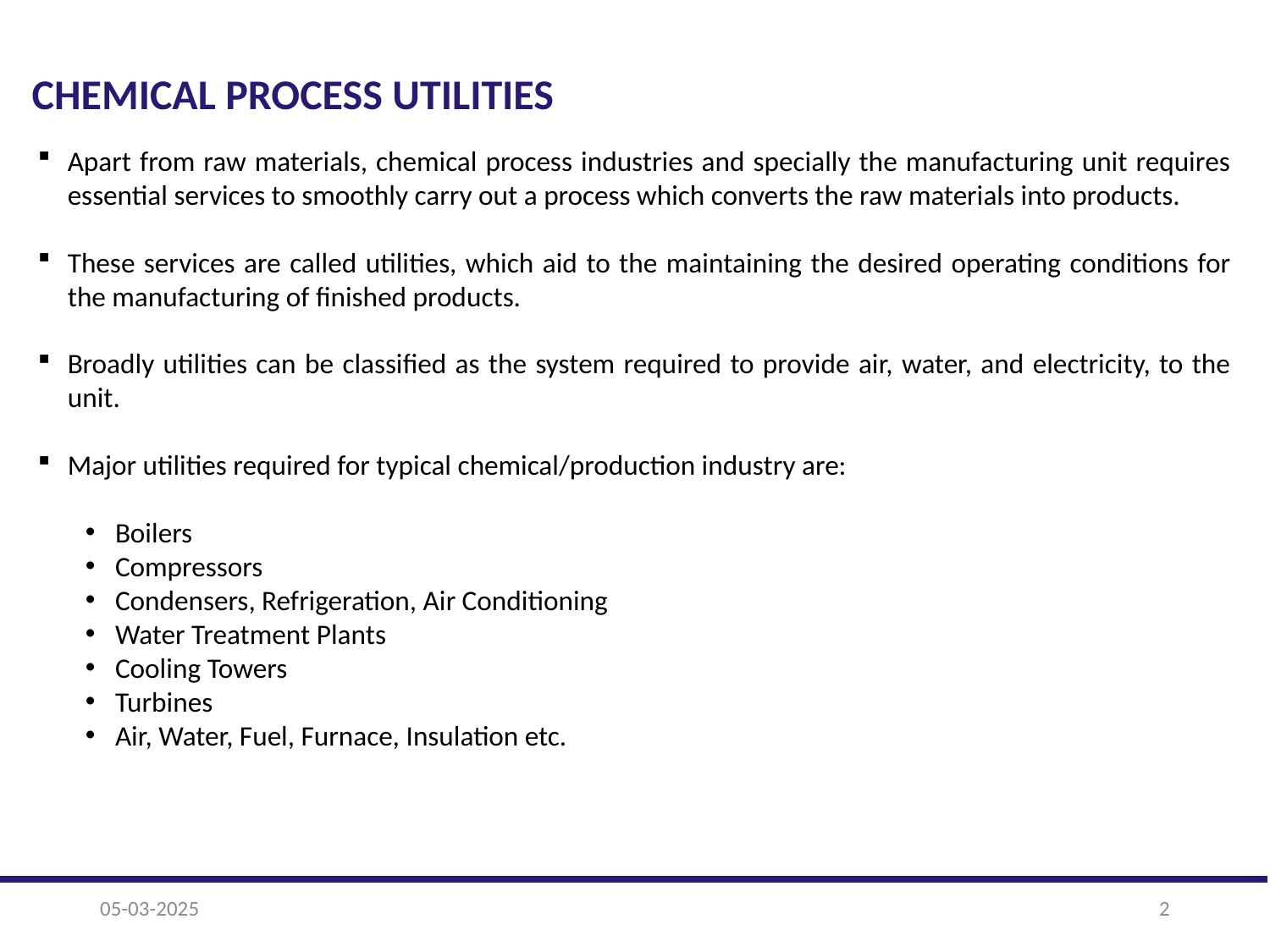

CHEMICAL PROCESS UTILITIES
Apart from raw materials, chemical process industries and specially the manufacturing unit requires essential services to smoothly carry out a process which converts the raw materials into products.

These services are called utilities, which aid to the maintaining the desired operating conditions for the manufacturing of finished products.

Broadly utilities can be classified as the system required to provide air, water, and electricity, to the unit.

Major utilities required for typical chemical/production industry are:

Boilers
Compressors
Condensers, Refrigeration, Air Conditioning
Water Treatment Plants
Cooling Towers
Turbines
Air, Water, Fuel, Furnace, Insulation etc.
05-03-2025
2